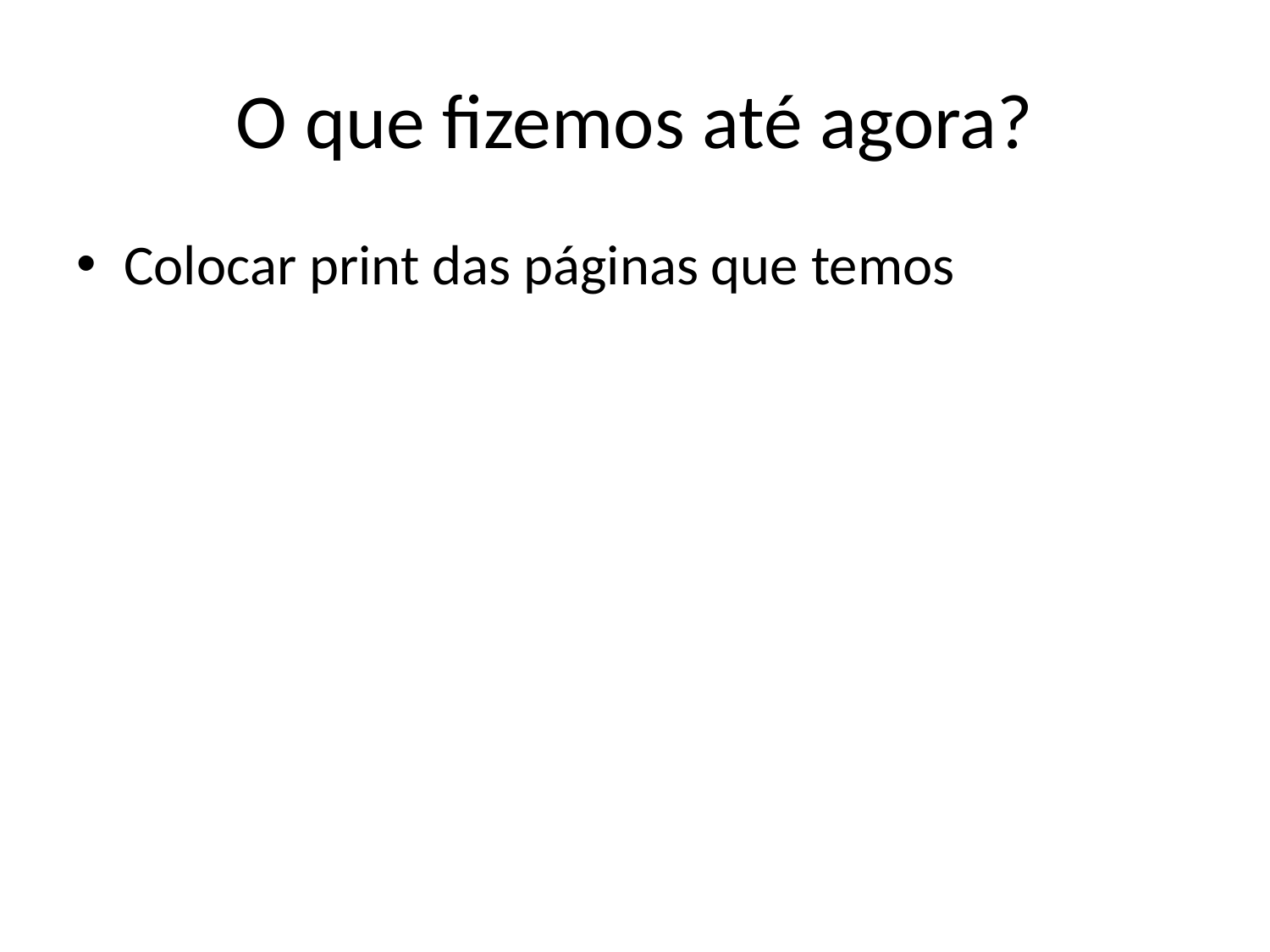

# O que fizemos até agora?
Colocar print das páginas que temos